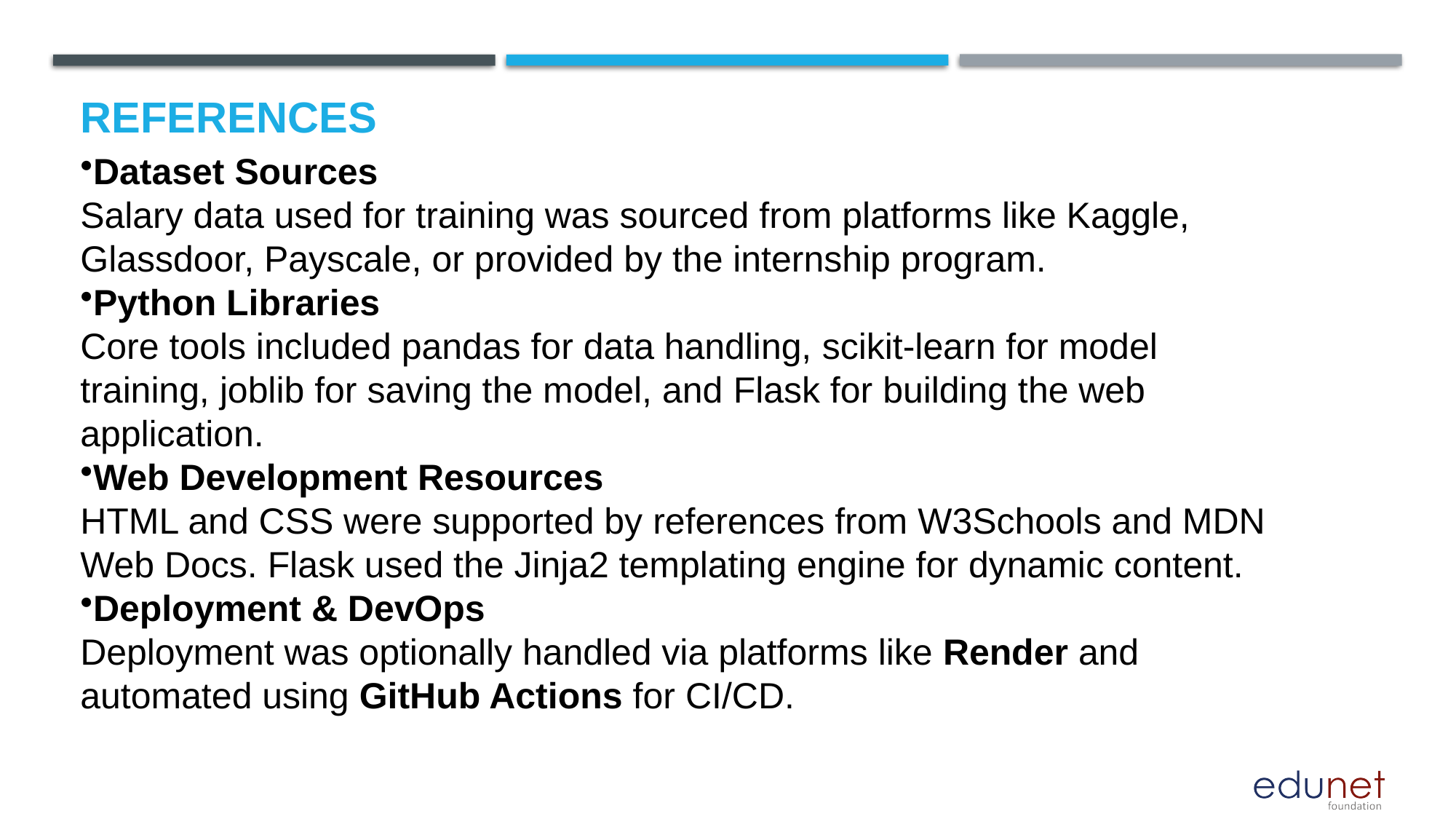

# References
Dataset Sources
Salary data used for training was sourced from platforms like Kaggle, Glassdoor, Payscale, or provided by the internship program.
Python Libraries
Core tools included pandas for data handling, scikit-learn for model training, joblib for saving the model, and Flask for building the web application.
Web Development Resources
HTML and CSS were supported by references from W3Schools and MDN Web Docs. Flask used the Jinja2 templating engine for dynamic content.
Deployment & DevOps
Deployment was optionally handled via platforms like Render and automated using GitHub Actions for CI/CD.